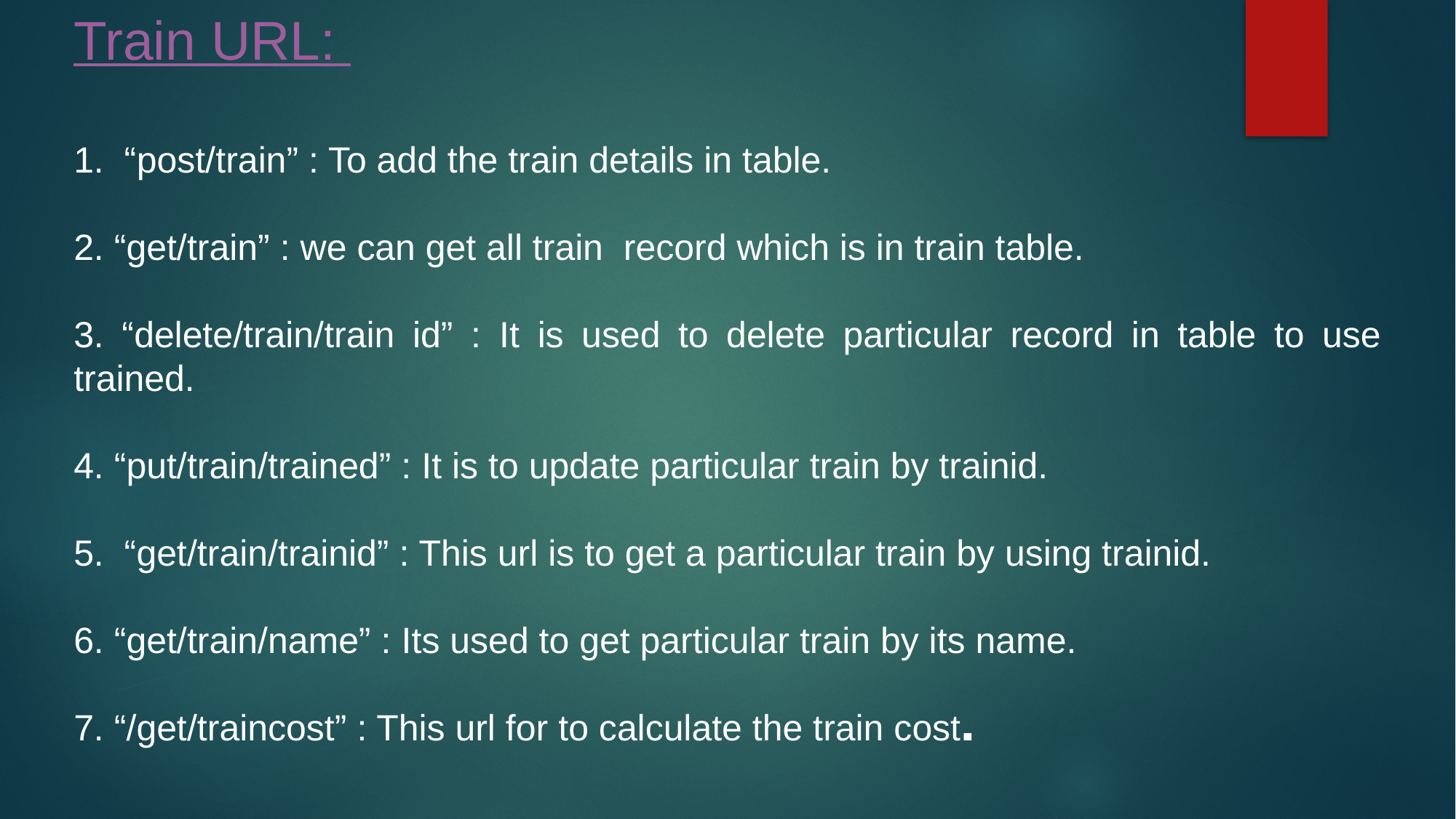

Train URL:

1.  “post/train” : To add the train details in table.

2. “get/train” : we can get all train  record which is in train table.

3. “delete/train/train id” :​ It is used to delete particular record in table to use trained.

4. “put/train/trained” : It is to update particular train by trainid.

5.  “get/train/trainid” : This url is to get a particular train by using trainid.

6. “get/train/name” : Its used to get particular train by its name.

7. “/get/traincost” : This url for to calculate the train cost.